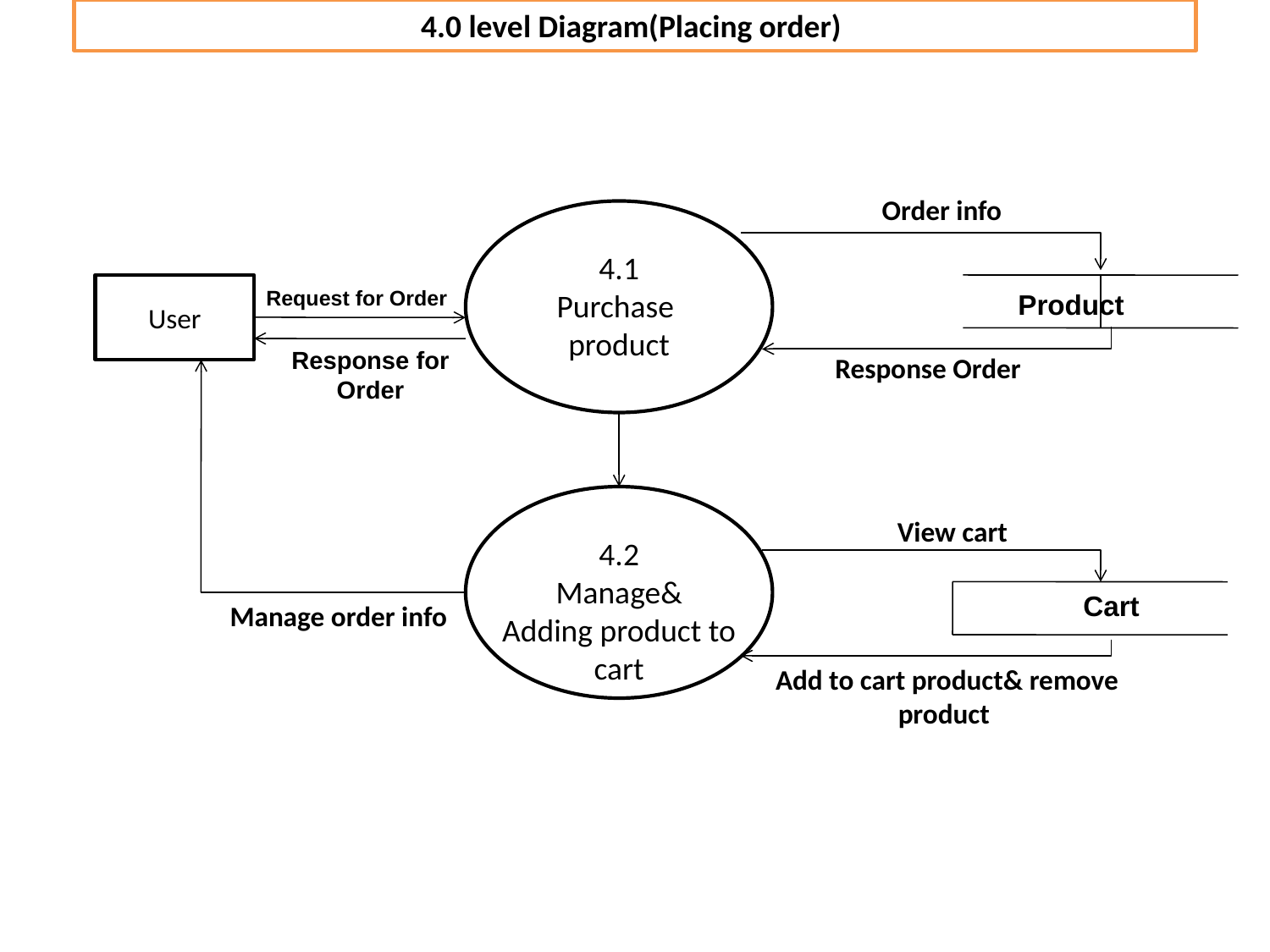

4.0 level Diagram(Placing order)
Order info

4.1
Purchase
product
User

Request for Order
Product

Response for Order
Response Order

View cart
4.2
Manage&
Adding product to cart

Cart
Manage order info

Add to cart product& remove product